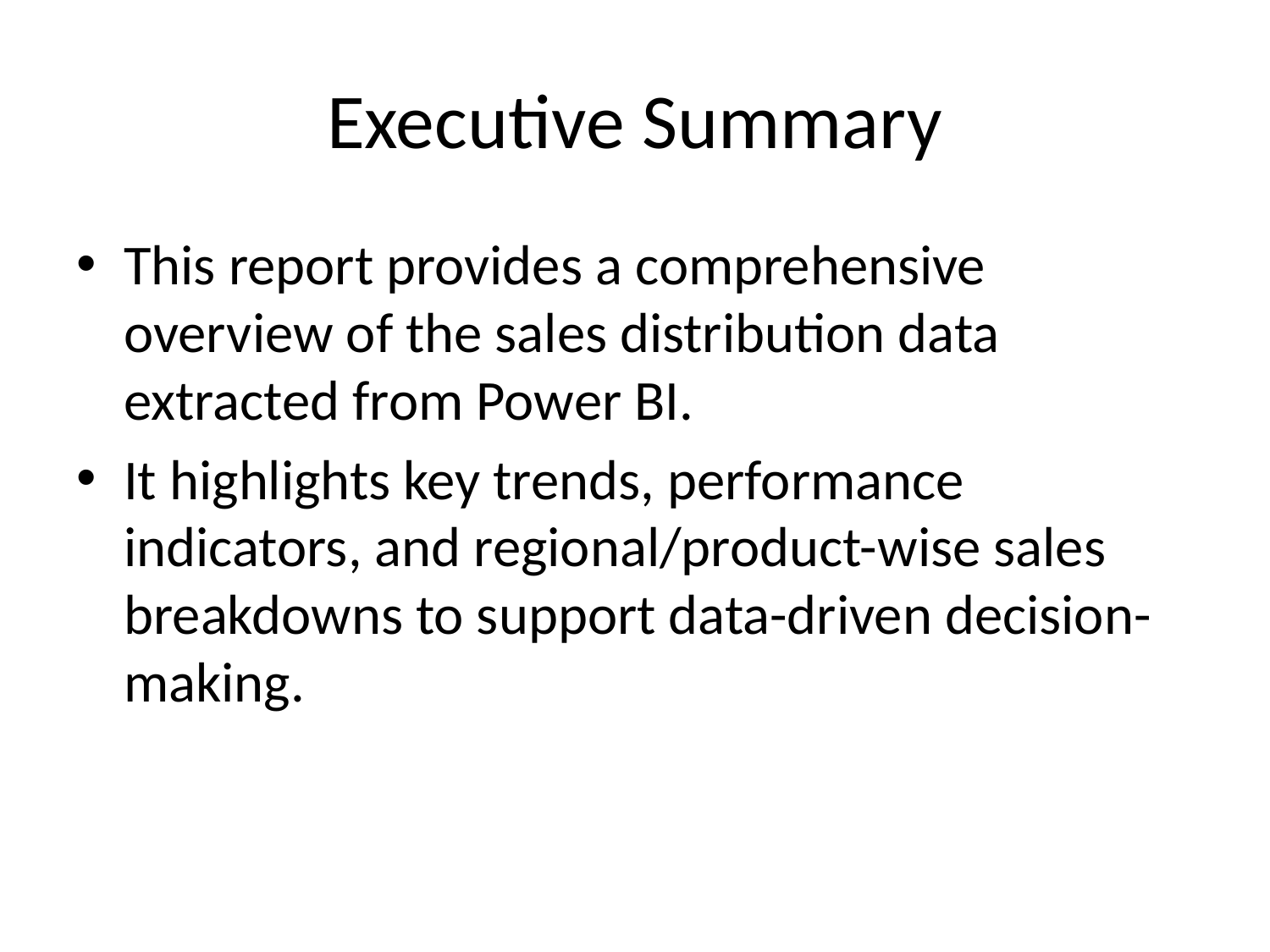

# Executive Summary
This report provides a comprehensive overview of the sales distribution data extracted from Power BI.
It highlights key trends, performance indicators, and regional/product-wise sales breakdowns to support data-driven decision-making.